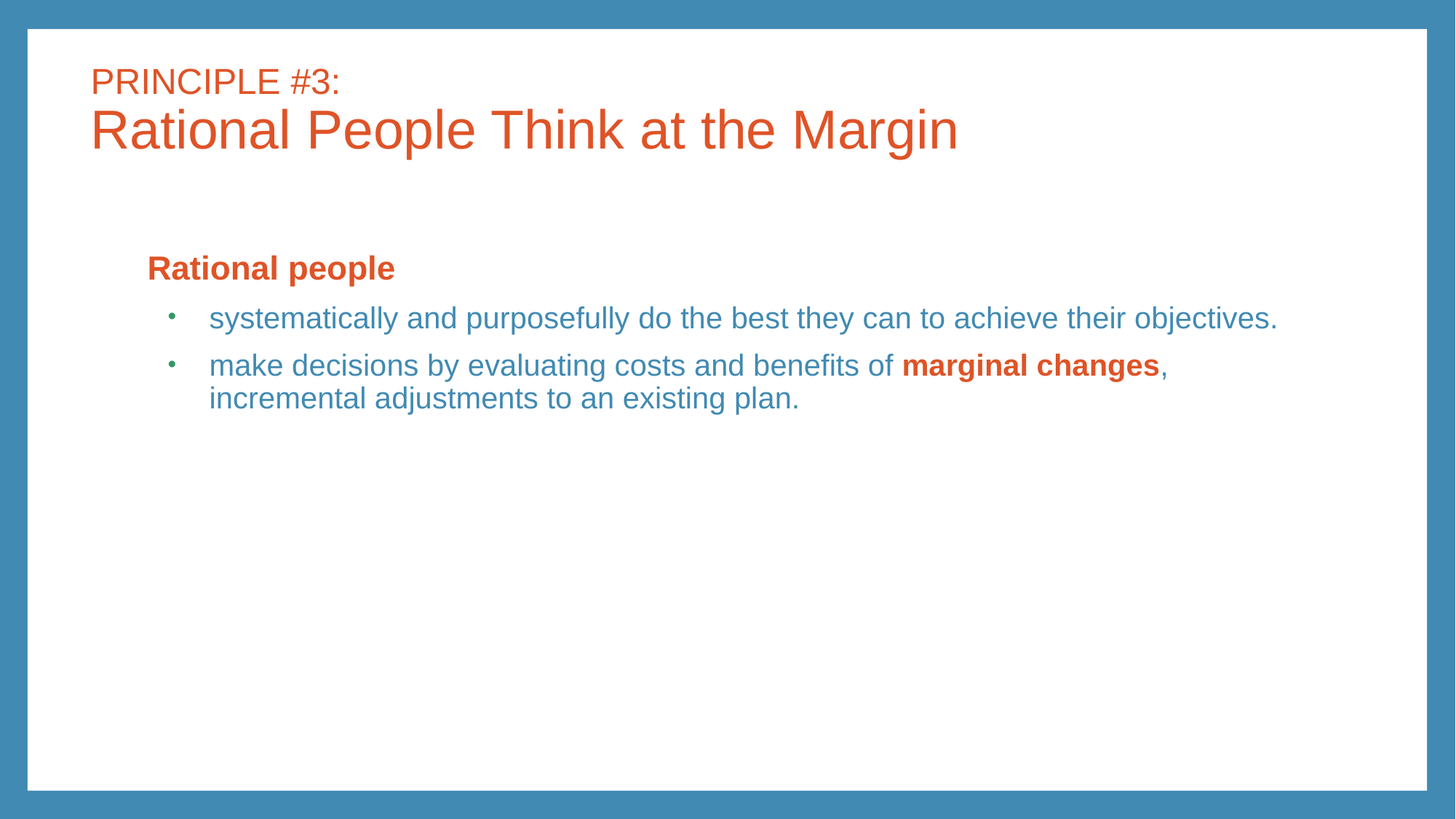

# PRINCIPLE #3: Rational People Think at the Margin
Rational people
systematically and purposefully do the best they can to achieve their objectives.
make decisions by evaluating costs and benefits of marginal changes, incremental adjustments to an existing plan.